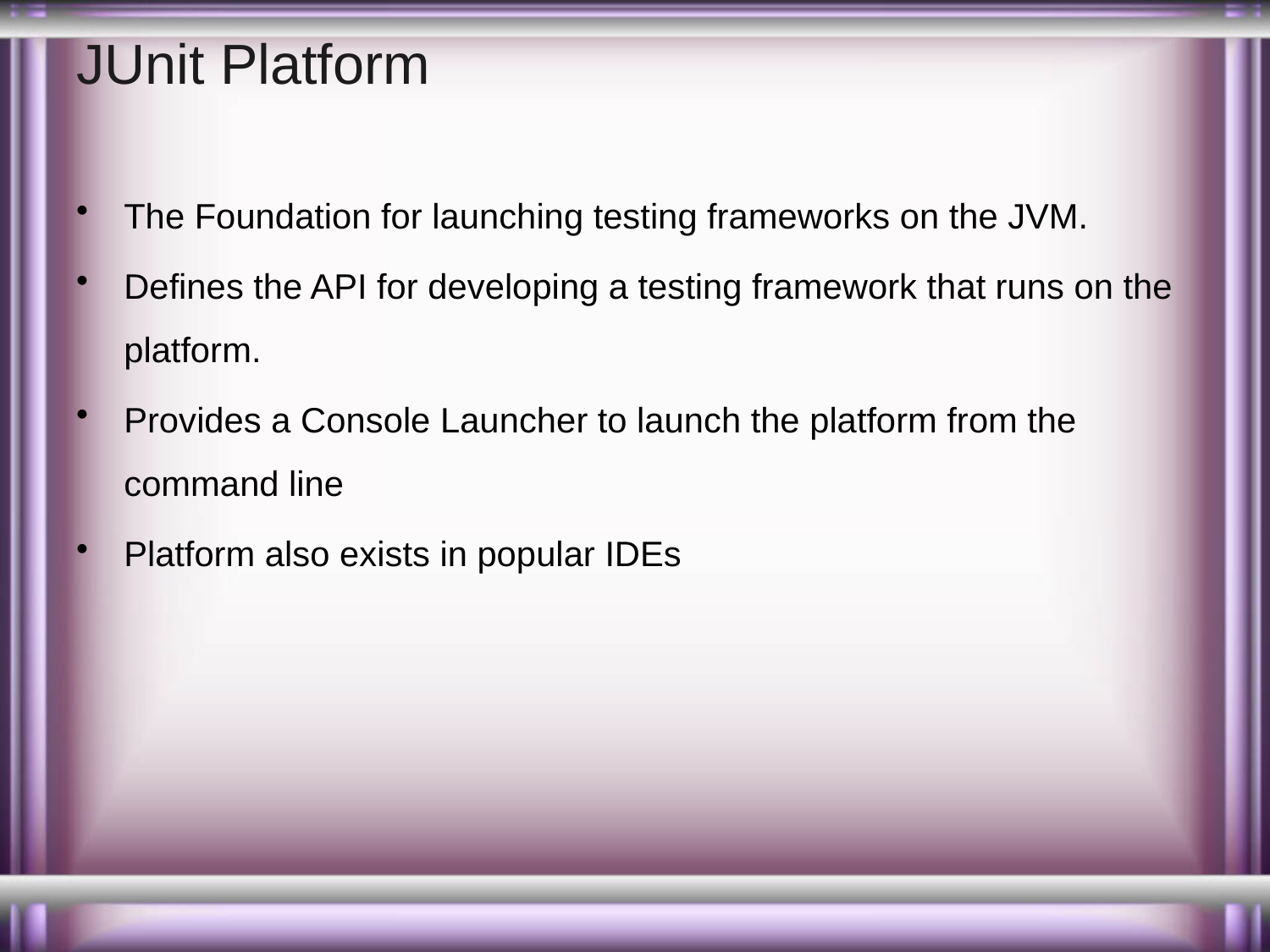

# JUnit Platform

The Foundation for launching testing frameworks on the JVM.
Defines the API for developing a testing framework that runs on the platform.
Provides a Console Launcher to launch the platform from the command line
Platform also exists in popular IDEs